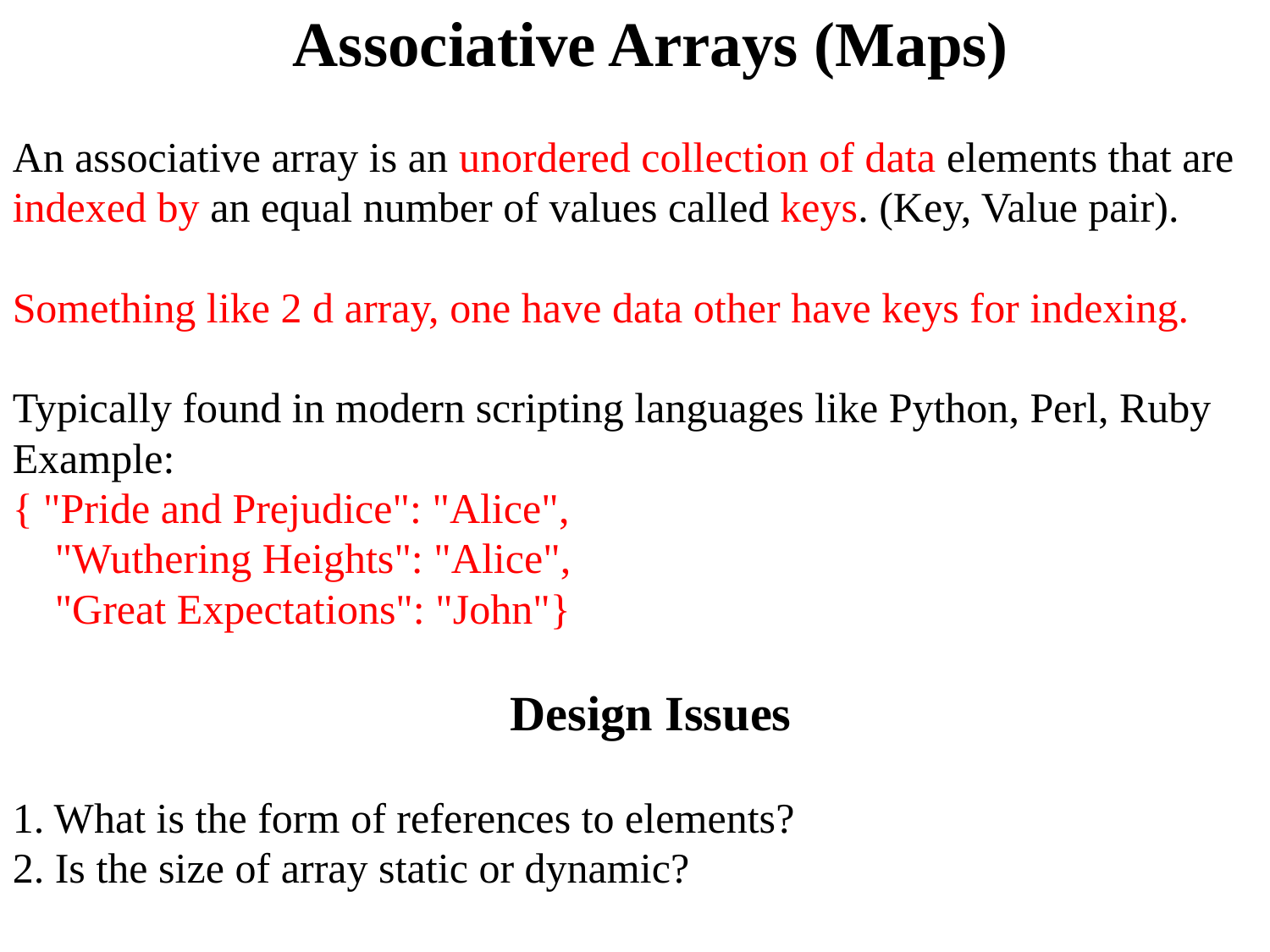

Associative Arrays (Maps)

An associative array is an unordered collection of data elements that are indexed by an equal number of values called keys. (Key, Value pair).

Something like 2 d array, one have data other have keys for indexing.

Typically found in modern scripting languages like Python, Perl, Ruby
Example:
{ "Pride and Prejudice": "Alice",
    "Wuthering Heights": "Alice",
    "Great Expectations": "John"}

Design Issues

1. What is the form of references to elements?
2. Is the size of array static or dynamic?